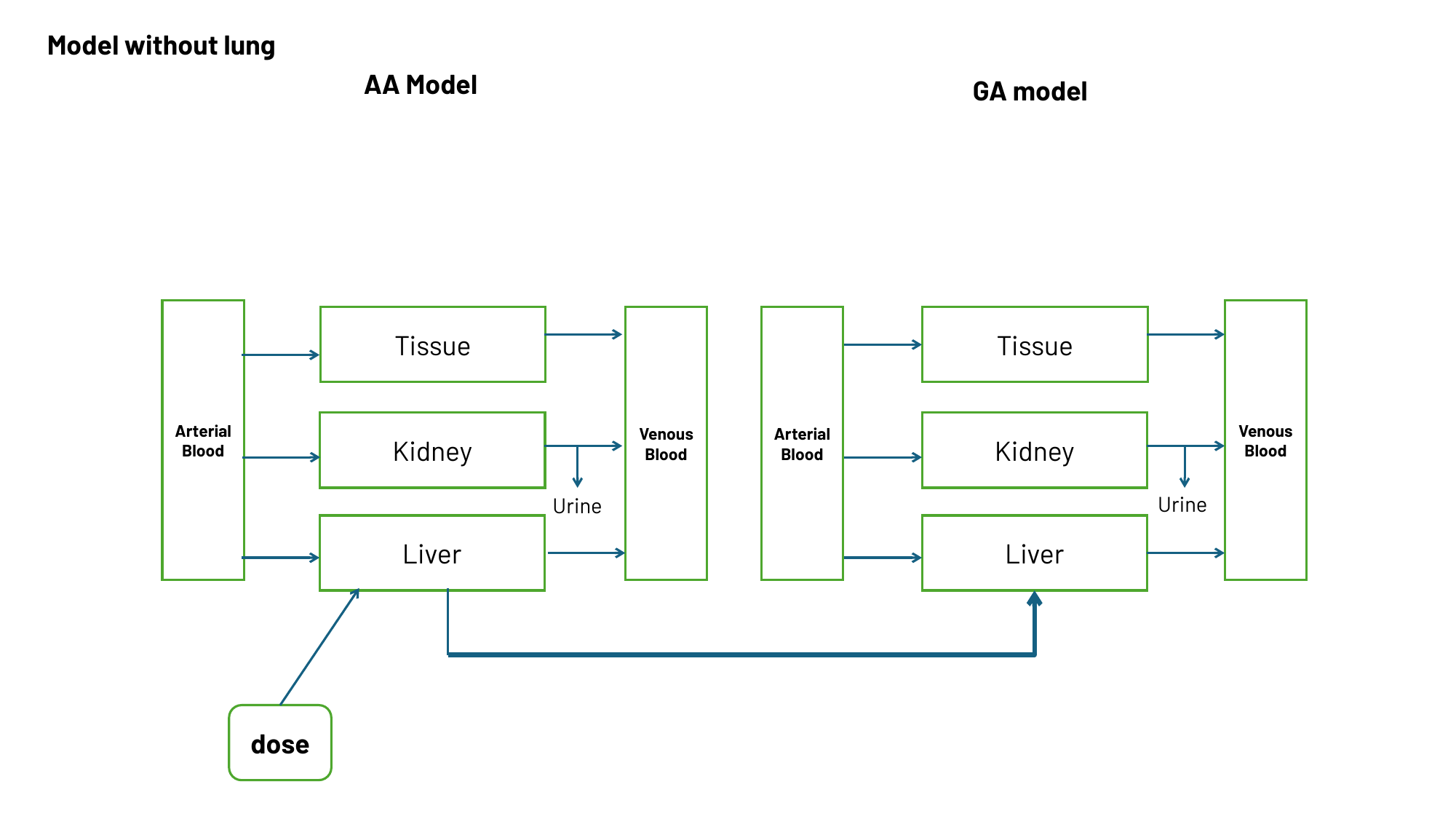

Model without lung
AA Model
GA model
Arterial Blood
Venous Blood
Tissue
Venous Blood
Arterial Blood
Tissue
Kidney
Kidney
Urine
Urine
Liver
Liver
dose